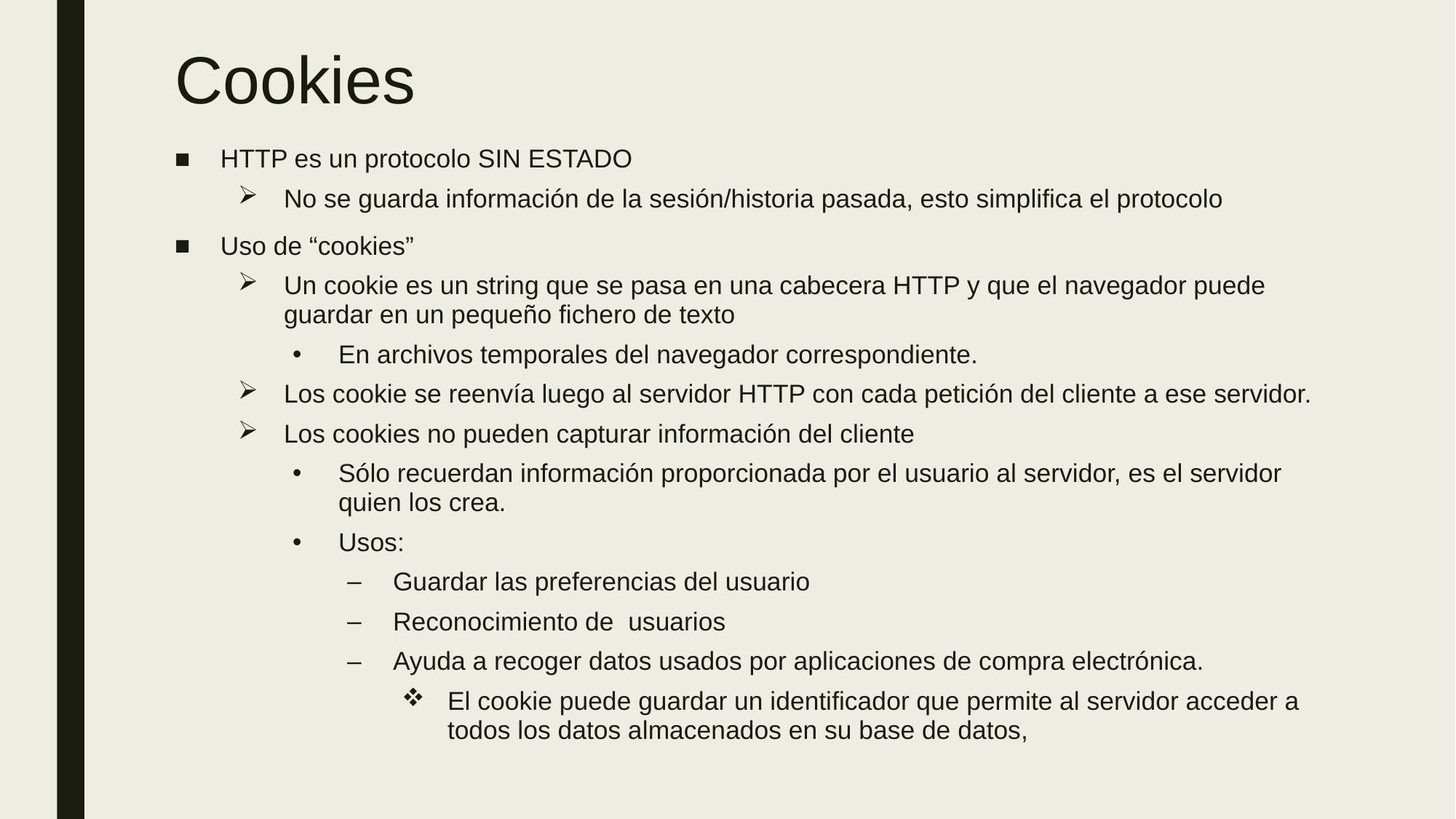

# Cookies
HTTP es un protocolo SIN ESTADO
No se guarda información de la sesión/historia pasada, esto simplifica el protocolo
Uso de “cookies”
Un cookie es un string que se pasa en una cabecera HTTP y que el navegador puede guardar en un pequeño fichero de texto
En archivos temporales del navegador correspondiente.
Los cookie se reenvía luego al servidor HTTP con cada petición del cliente a ese servidor.
Los cookies no pueden capturar información del cliente
Sólo recuerdan información proporcionada por el usuario al servidor, es el servidor quien los crea.
Usos:
Guardar las preferencias del usuario
Reconocimiento de  usuarios
Ayuda a recoger datos usados por aplicaciones de compra electrónica.
El cookie puede guardar un identificador que permite al servidor acceder a todos los datos almacenados en su base de datos,